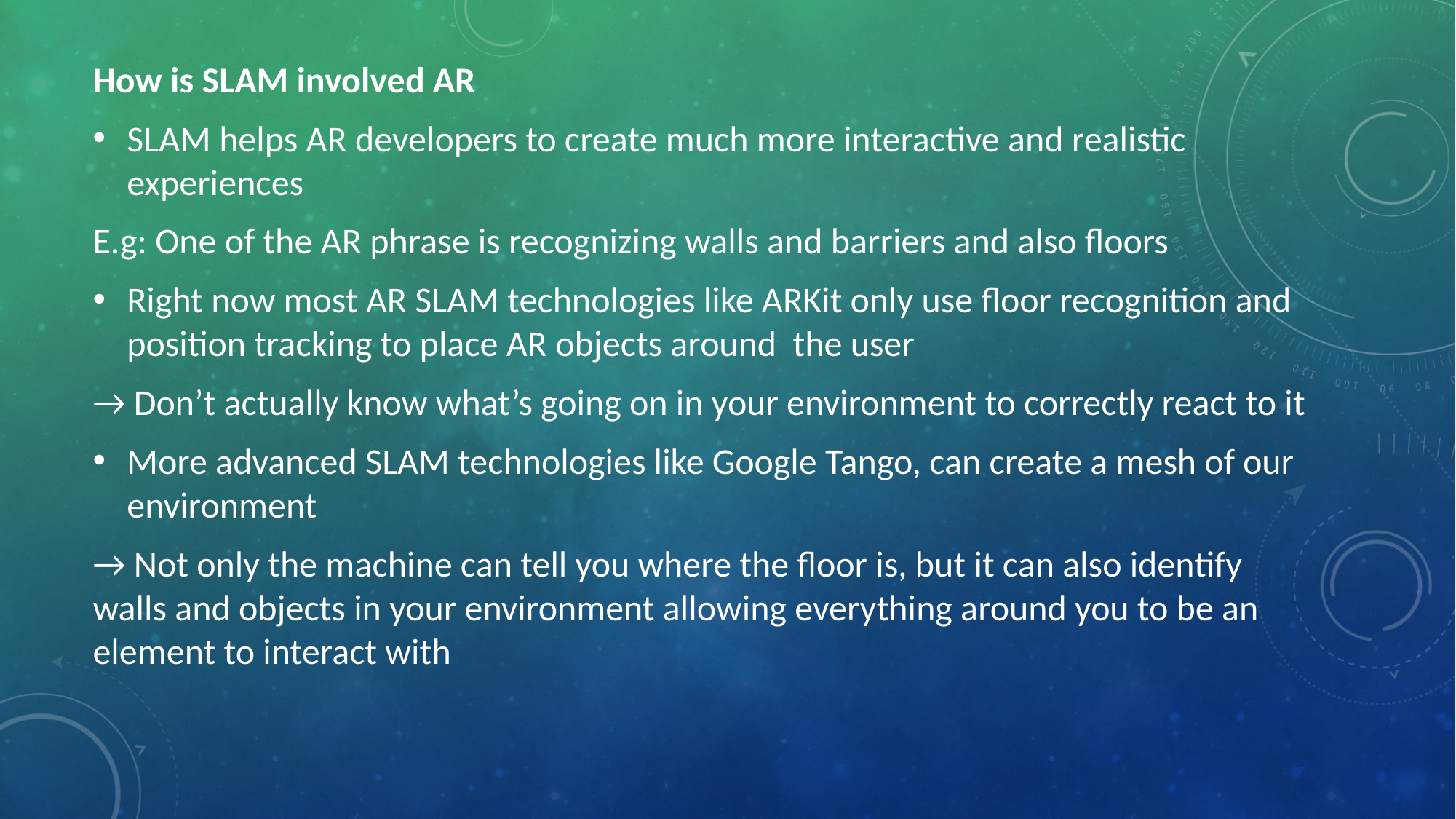

How is SLAM involved AR
SLAM helps AR developers to create much more interactive and realistic experiences
E.g: One of the AR phrase is recognizing walls and barriers and also floors
Right now most AR SLAM technologies like ARKit only use floor recognition and position tracking to place AR objects around  the user
→ Don’t actually know what’s going on in your environment to correctly react to it
More advanced SLAM technologies like Google Tango, can create a mesh of our environment
→ Not only the machine can tell you where the floor is, but it can also identify walls and objects in your environment allowing everything around you to be an element to interact with